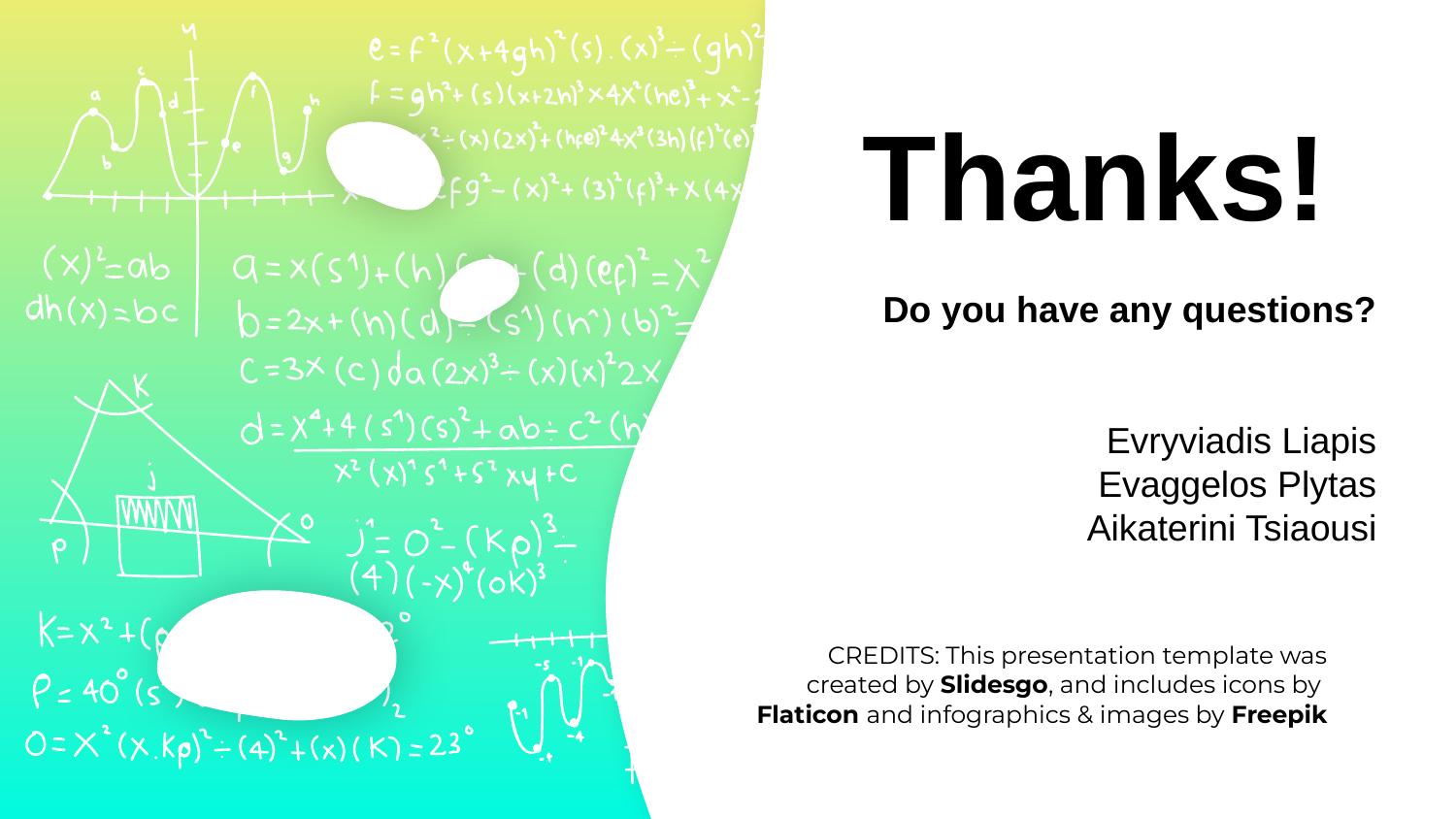

# Thanks!

Do you have any questions?

Evryviadis Liapis
Evaggelos Plytas
Aikaterini Tsiaousi